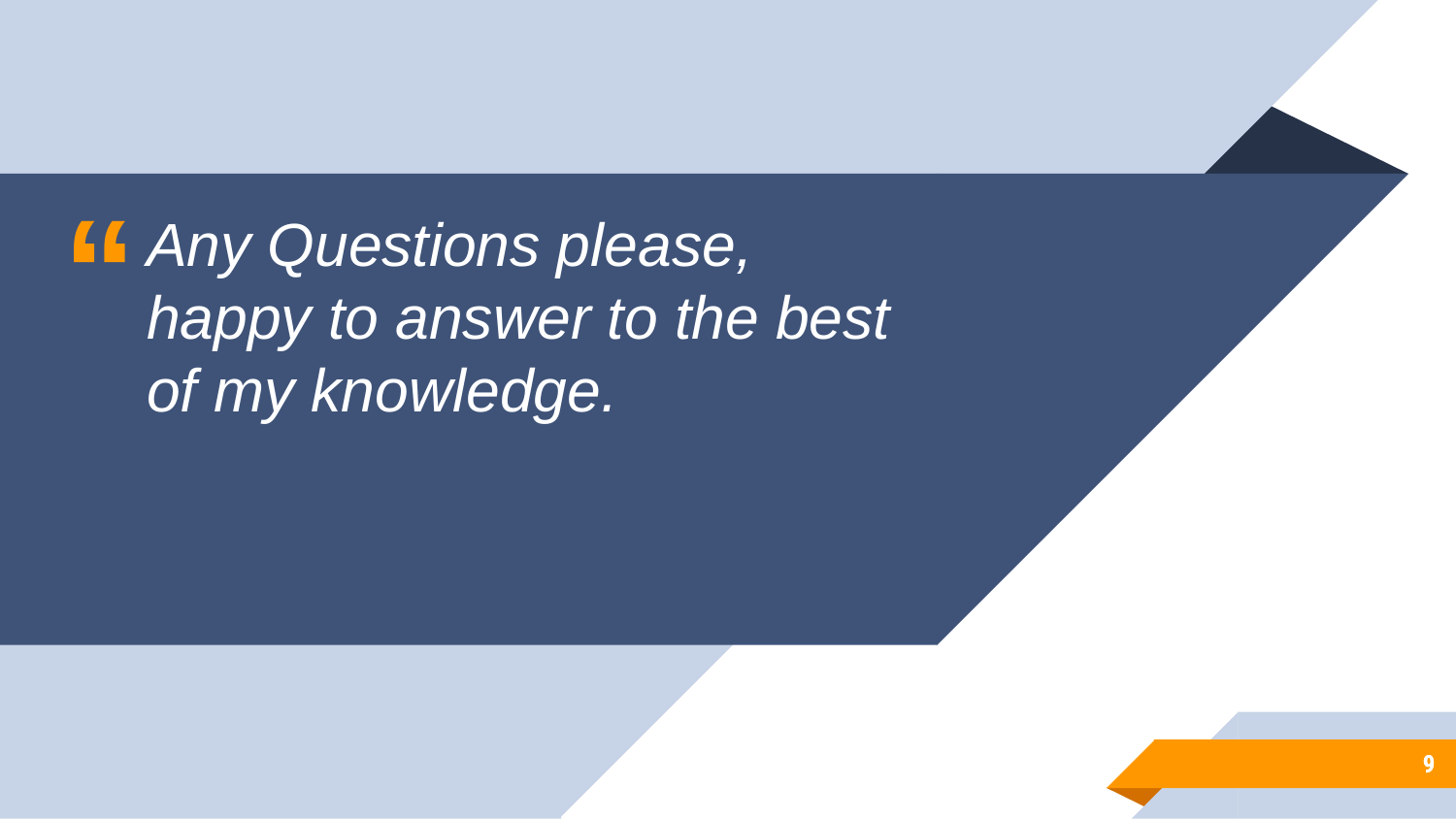

Any Questions please, happy to answer to the best of my knowledge.
9
9